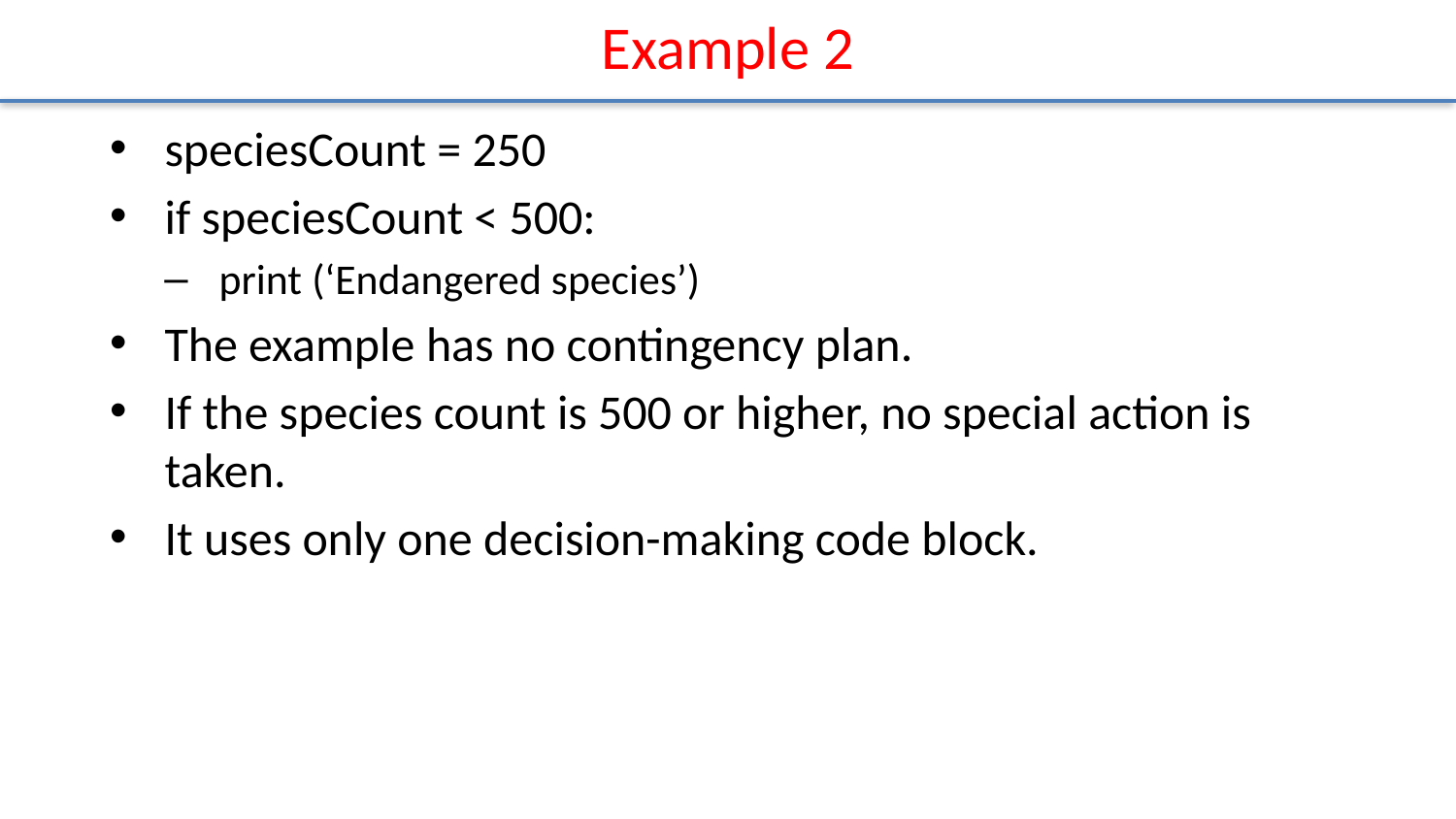

# Example 2
speciesCount = 250
if speciesCount < 500:
print (‘Endangered species’)
The example has no contingency plan.
If the species count is 500 or higher, no special action is taken.
It uses only one decision-making code block.